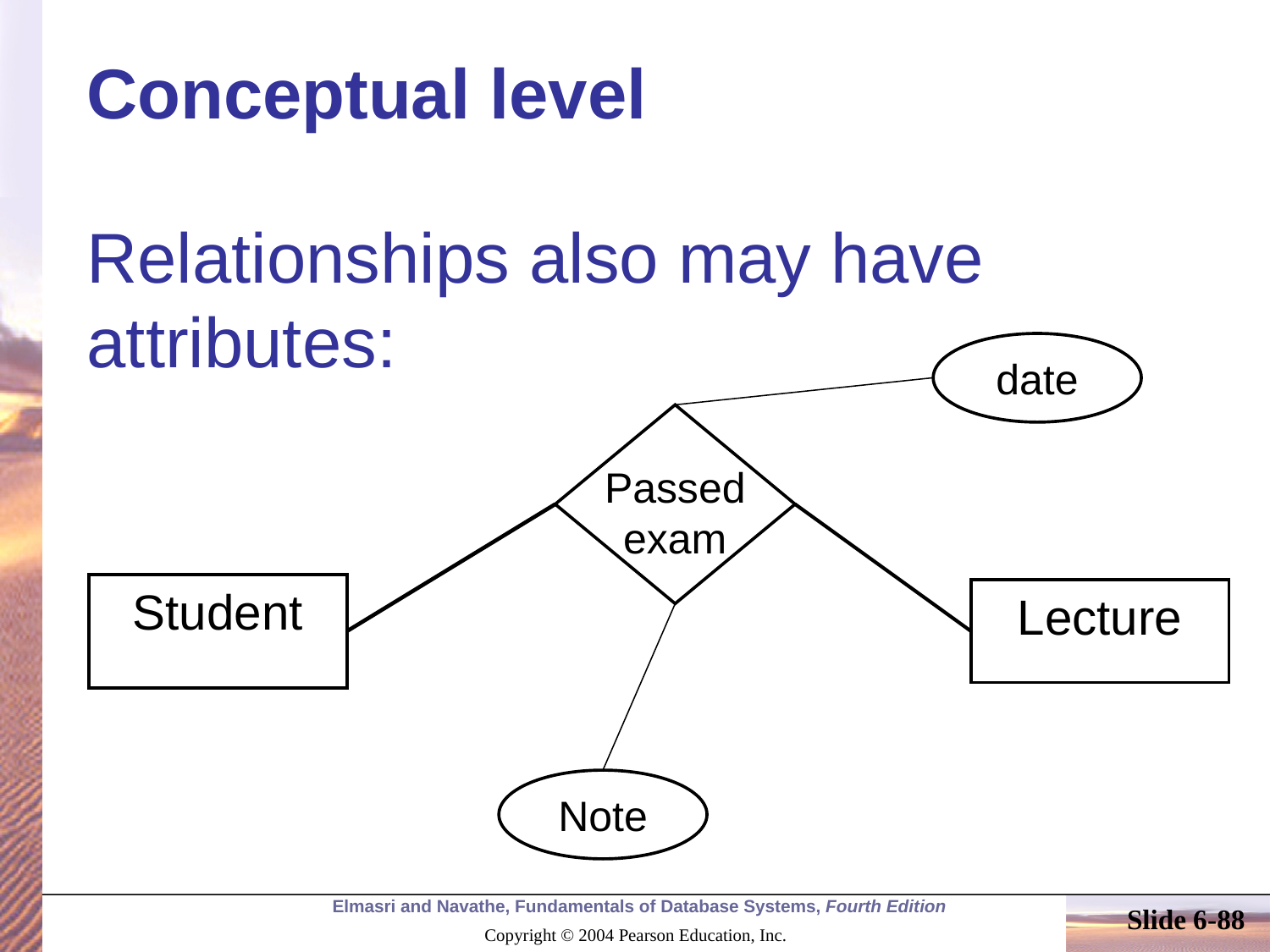

# Conceptual level
Relationships also may have attributes:

date
Passed
exam
Student
Lecture
Note
Slide 6-88